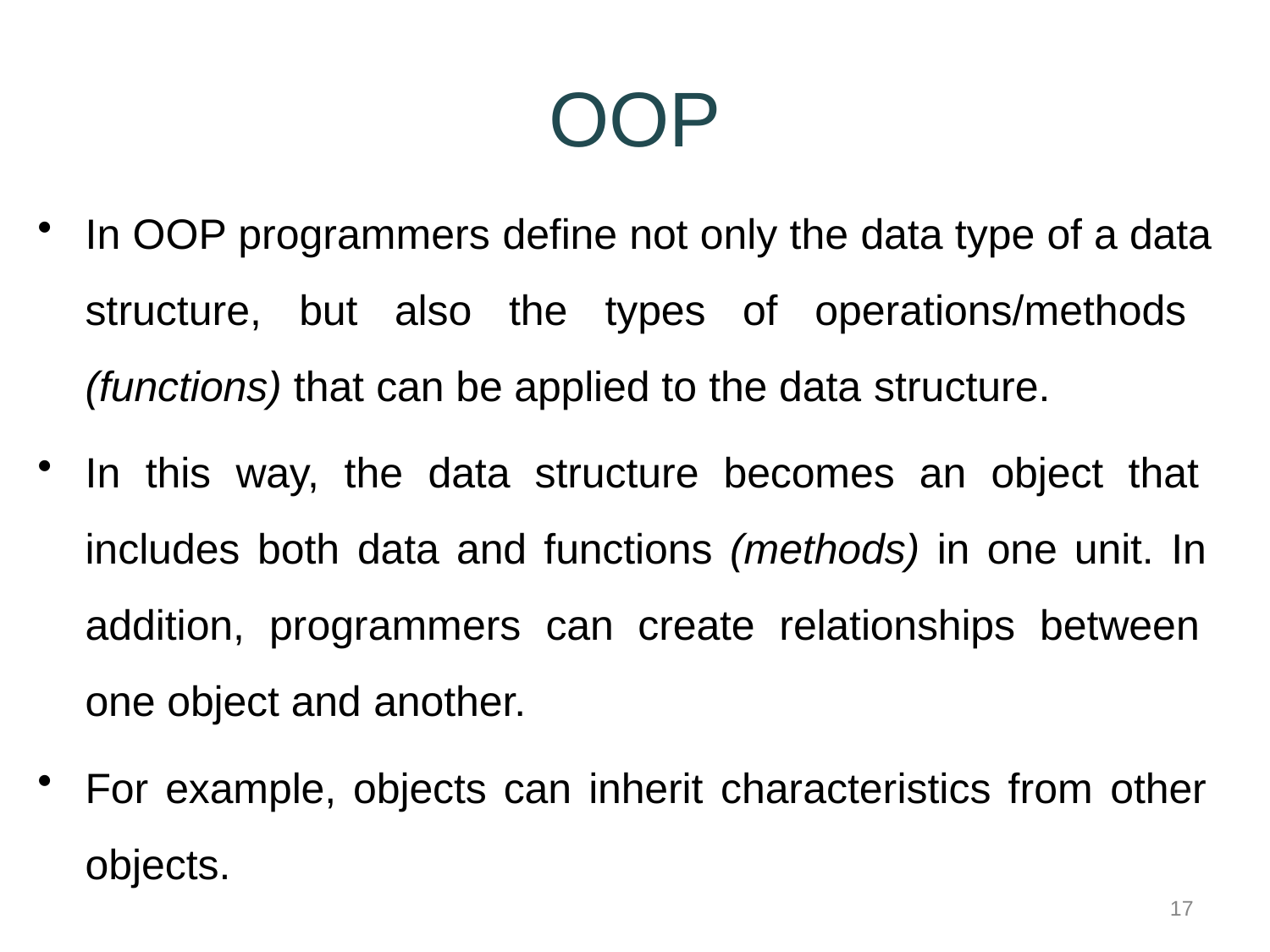

# OOP
In OOP programmers define not only the data type of a data  structure, but also the types of operations/methods  (functions) that can be applied to the data structure.
In this way, the data structure becomes an object that  includes both data and functions (methods) in one unit. In  addition, programmers can create relationships between  one object and another.
For example, objects can inherit characteristics from other  objects.
17